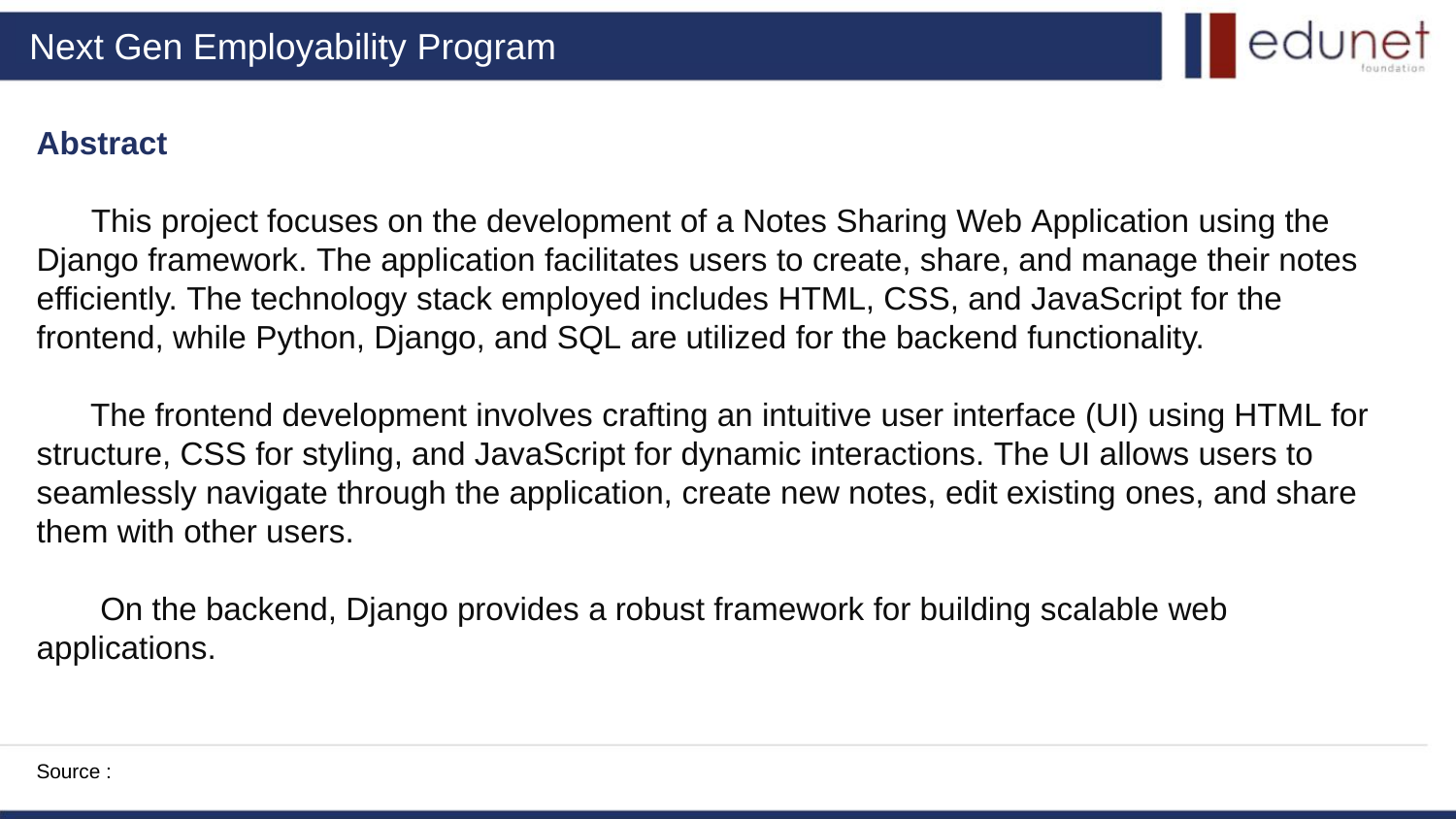

Next Gen Employability Program
Abstract
This project focuses on the development of a Notes Sharing Web Application using the
Django framework. The application facilitates users to create, share, and manage their notes
efficiently. The technology stack employed includes HTML, CSS, and JavaScript for the
frontend, while Python, Django, and SQL are utilized for the backend functionality.
The frontend development involves crafting an intuitive user interface (UI) using HTML for
structure, CSS for styling, and JavaScript for dynamic interactions. The UI allows users to
seamlessly navigate through the application, create new notes, edit existing ones, and share
them with other users.
On the backend, Django provides a robust framework for building scalable web
applications.
Source :